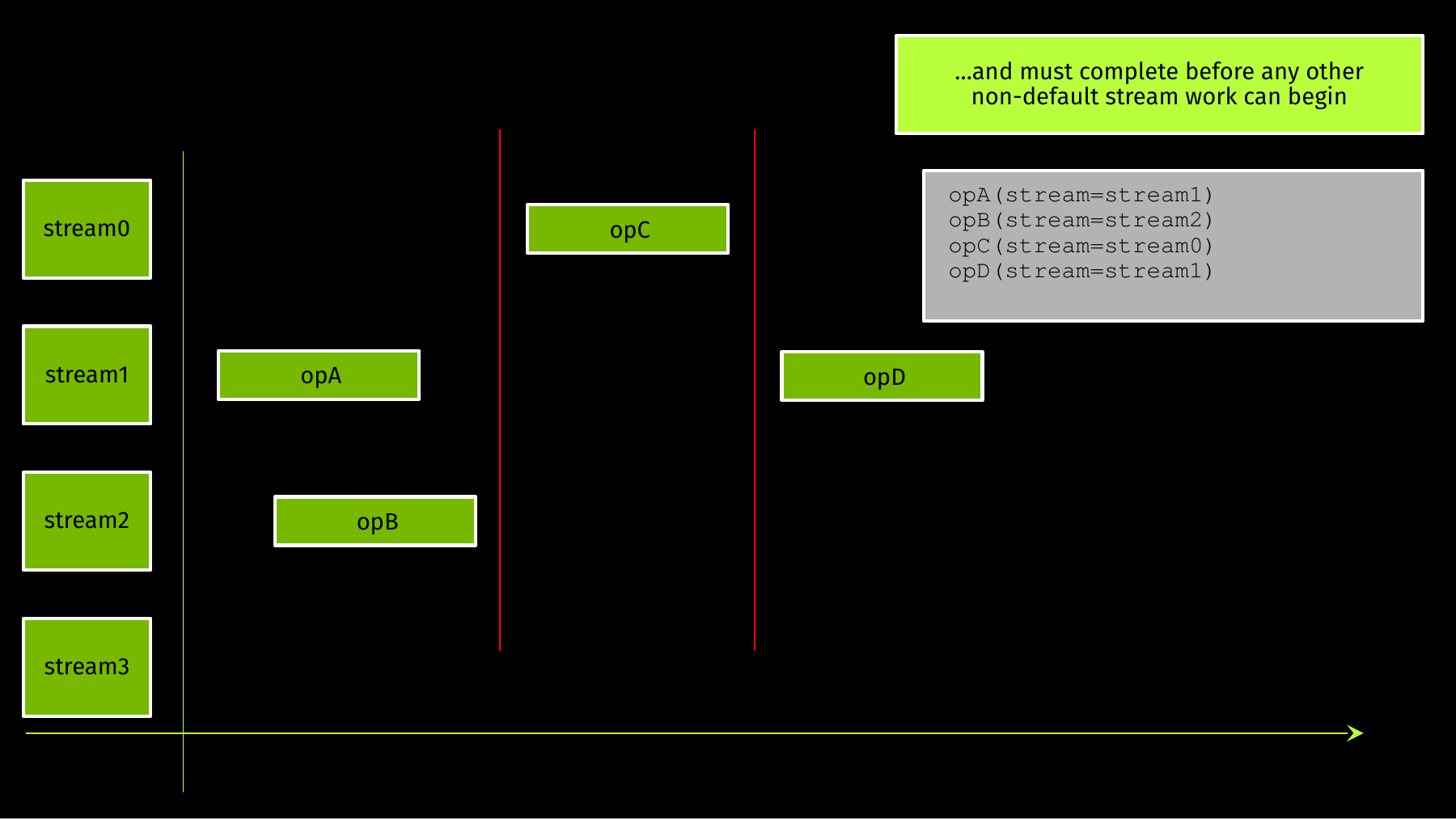

…and must complete before any other non-default stream work can begin

opA(stream=stream1)
opB(stream=stream2)
opC(stream=stream0)
opD(stream=stream1)

stream0

opC

stream1

opA

opD

stream2

opB

stream3